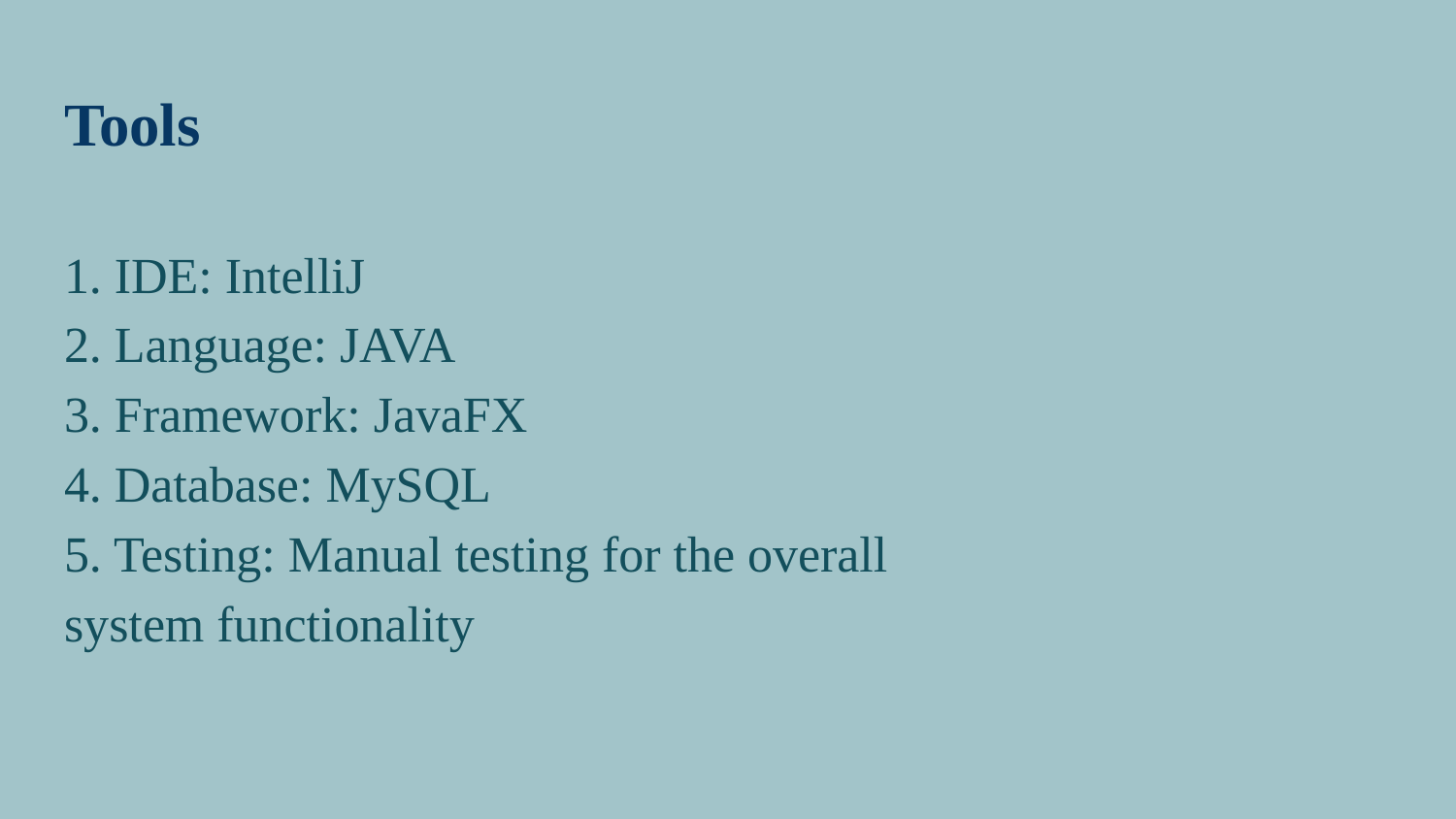

# Tools
1. IDE: IntelliJ
2. Language: JAVA
3. Framework: JavaFX
4. Database: MySQL
5. Testing: Manual testing for the overall
system functionality